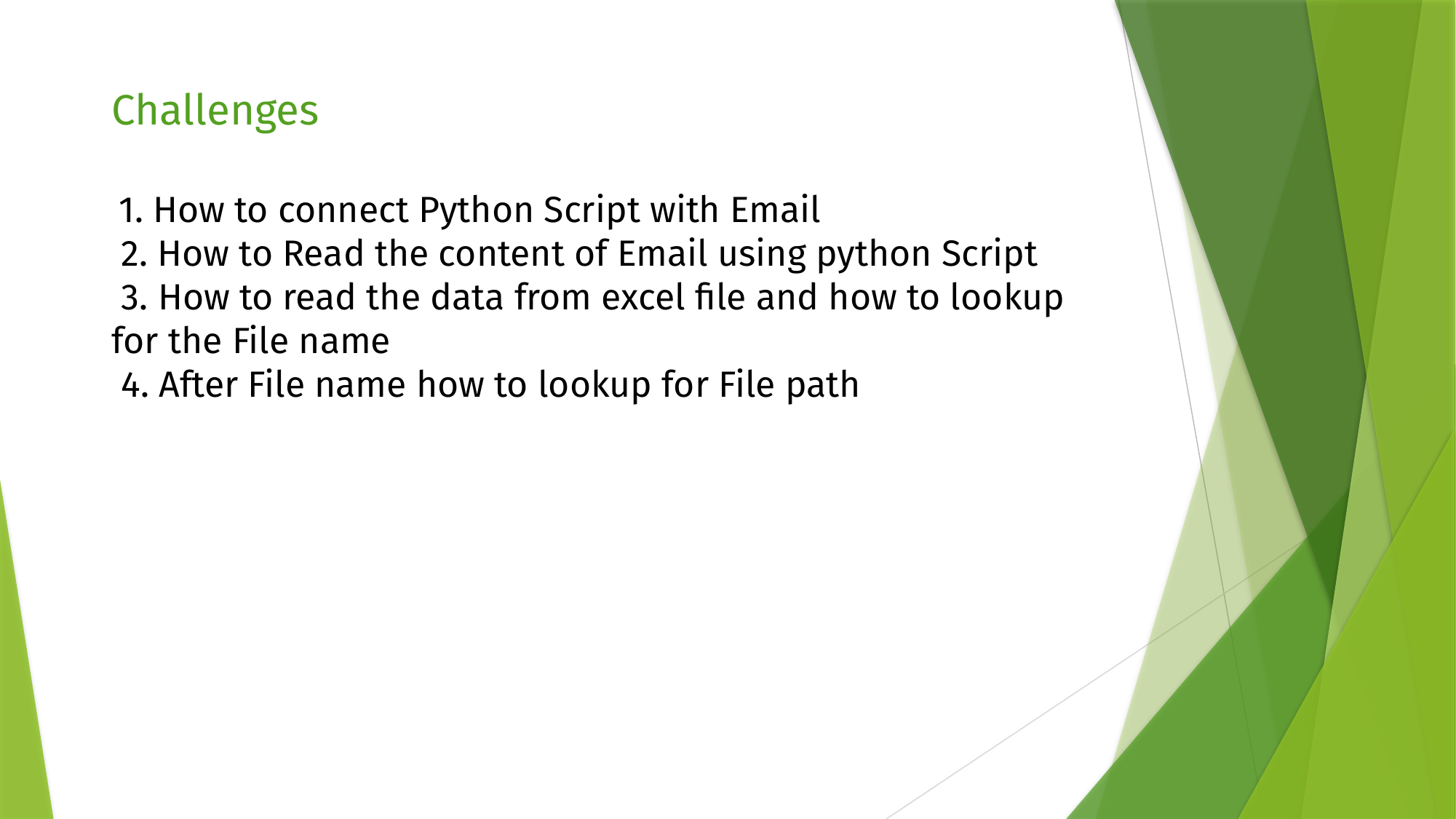

Challenges
 1. How to connect Python Script with Email
 2. How to Read the content of Email using python Script
 3. How to read the data from excel file and how to lookup for the File name
 4. After File name how to lookup for File path